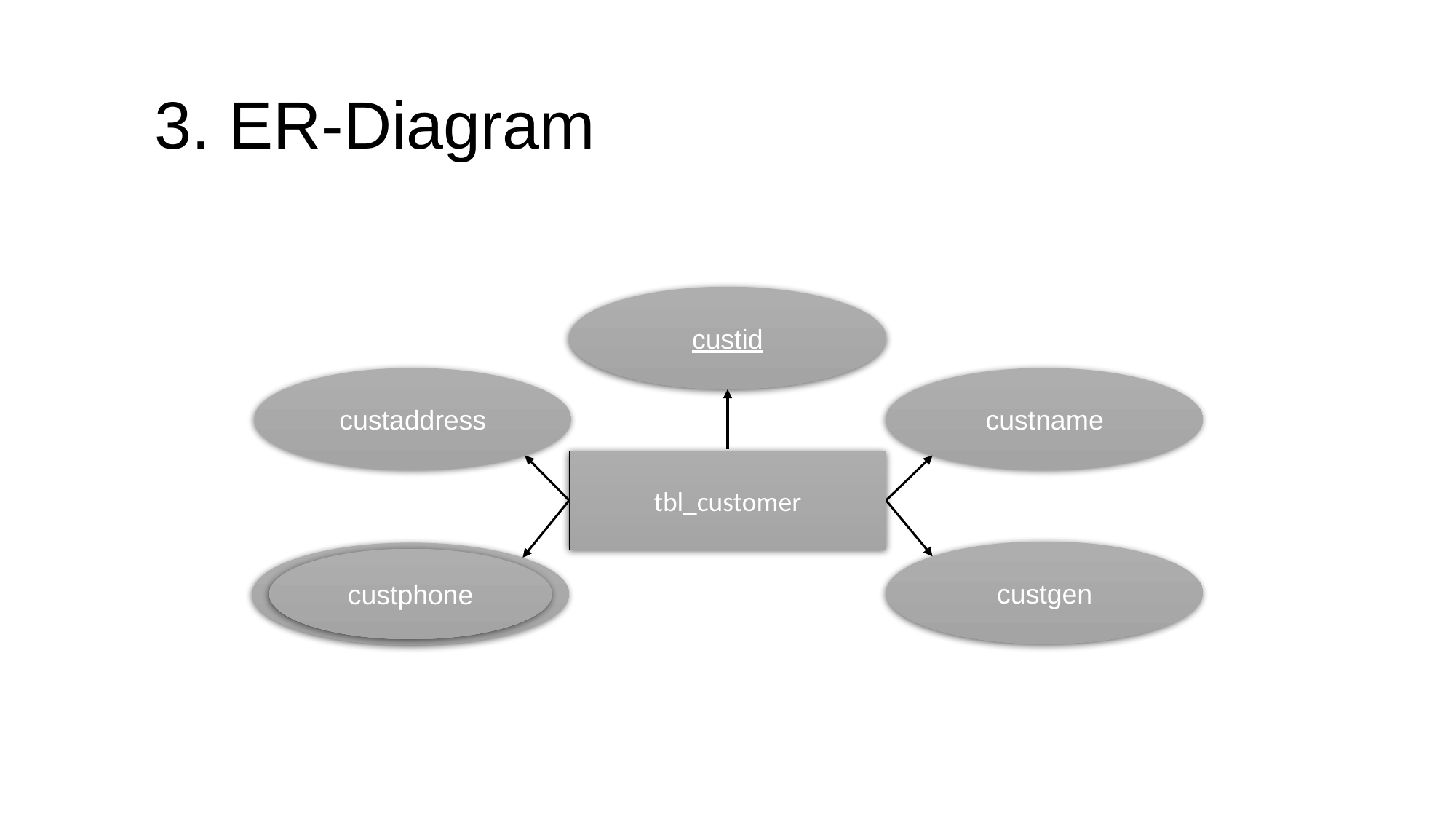

# 3. ER-Diagram
custid
custname
custaddress
tbl_customer
custgen
empphone
custphone